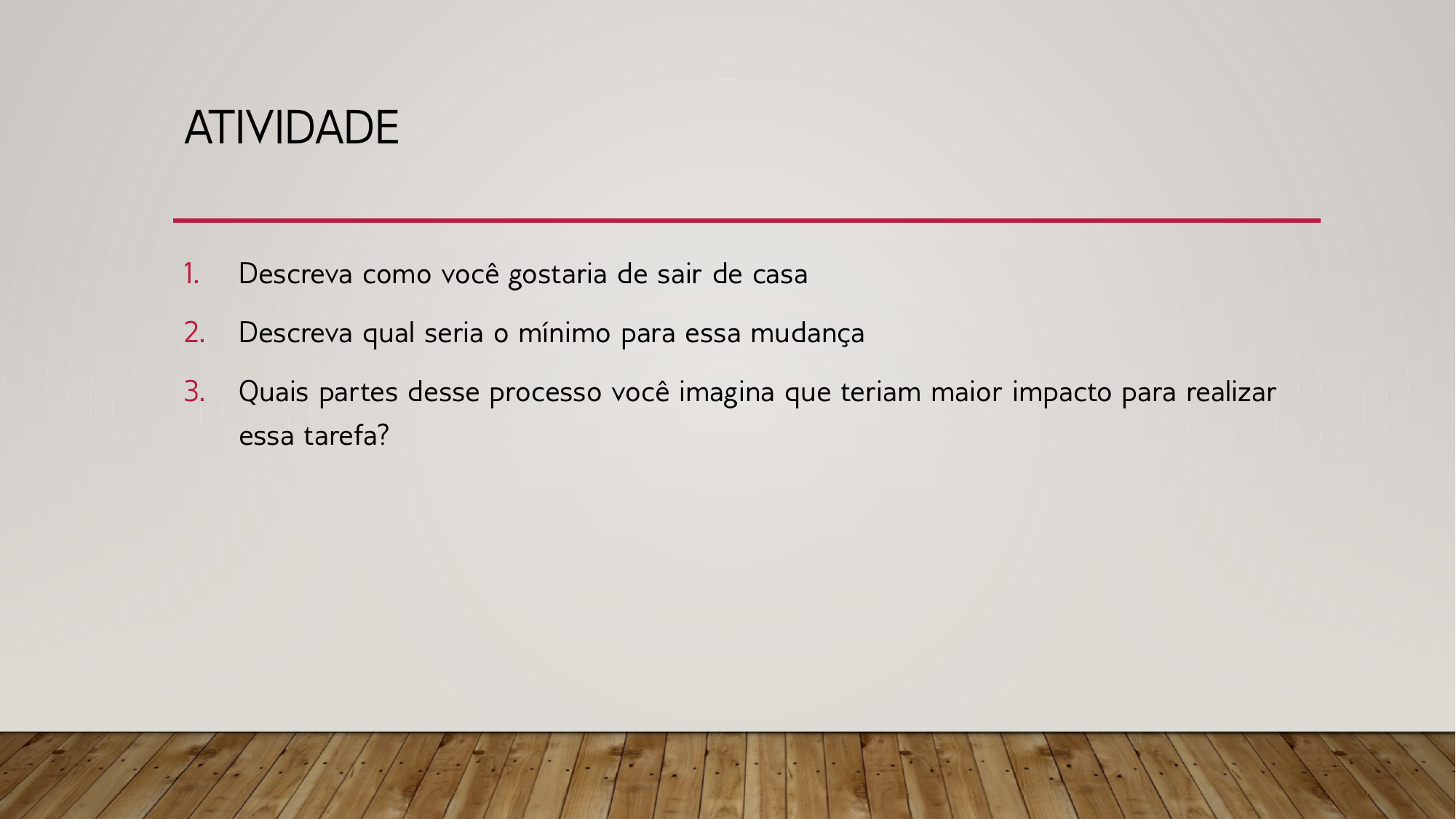

# Atividade
Descreva como você gostaria de sair de casa
Descreva qual seria o mínimo para essa mudança
Quais partes desse processo você imagina que teriam maior impacto para realizar essa tarefa?